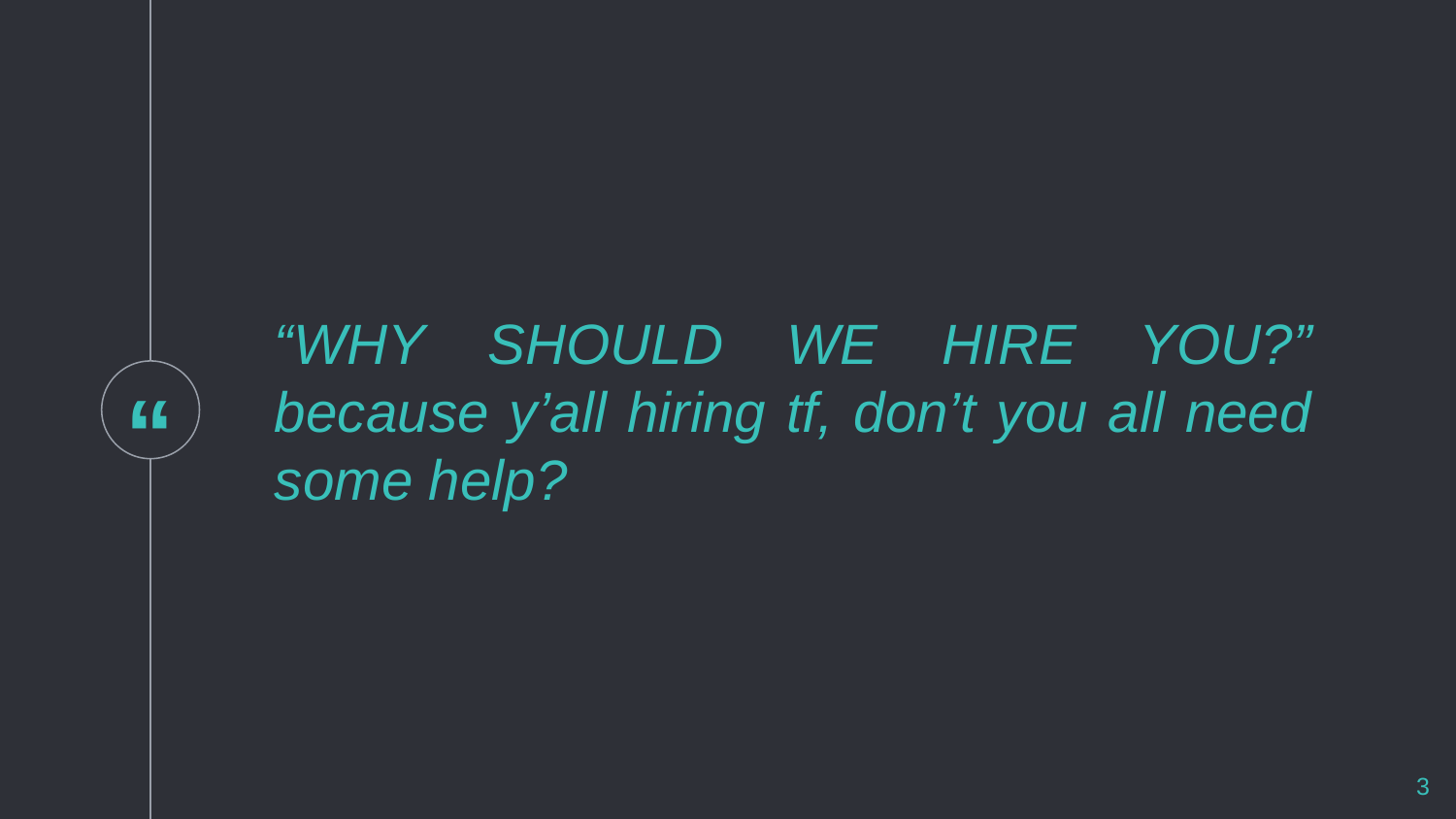

“WHY SHOULD WE HIRE YOU?” because y’all hiring tf, don’t you all need some help?
3